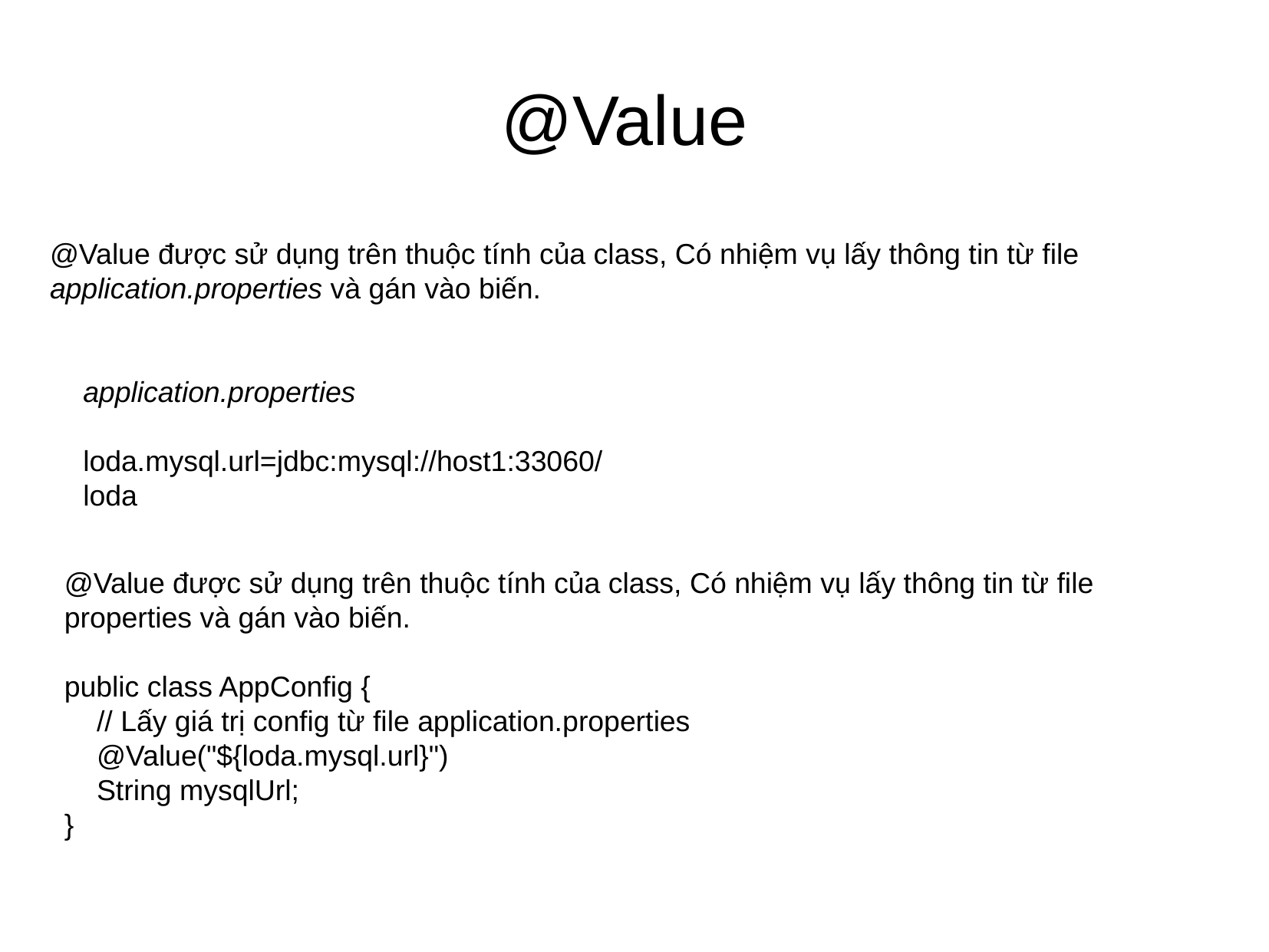

@Value
@Value được sử dụng trên thuộc tính của class, Có nhiệm vụ lấy thông tin từ file application.properties và gán vào biến.
application.properties

loda.mysql.url=jdbc:mysql://host1:33060/loda
@Value được sử dụng trên thuộc tính của class, Có nhiệm vụ lấy thông tin từ file properties và gán vào biến.

public class AppConfig {
    // Lấy giá trị config từ file application.properties
    @Value("${loda.mysql.url}")
    String mysqlUrl;
}